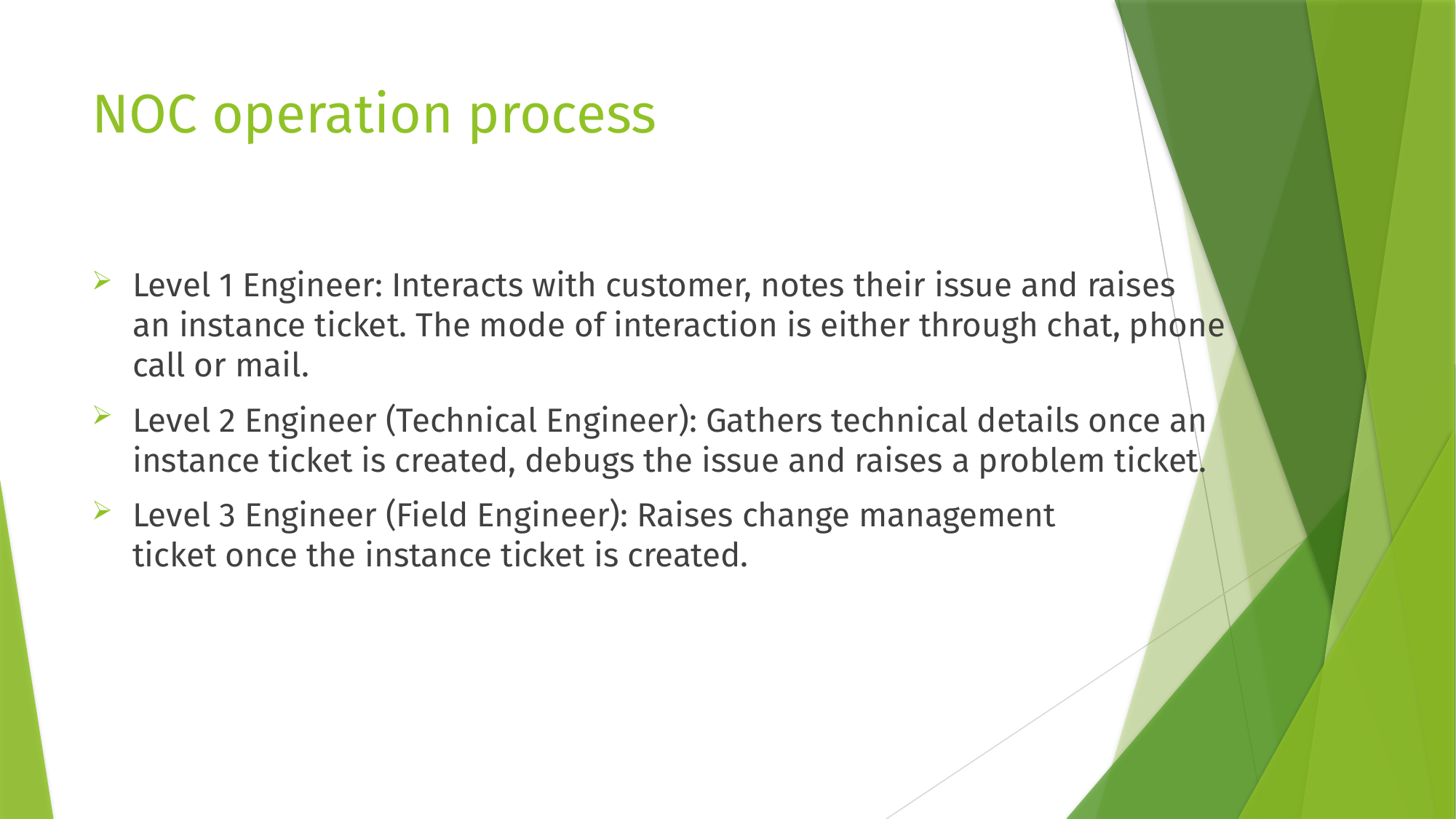

# NOC operation process
Level 1 Engineer: Interacts with customer, notes their issue and raises an instance ticket. The mode of interaction is either through chat, phone call or mail.
Level 2 Engineer (Technical Engineer): Gathers technical details once an instance ticket is created, debugs the issue and raises a problem ticket.
Level 3 Engineer (Field Engineer): Raises change management ticket once the instance ticket is created.